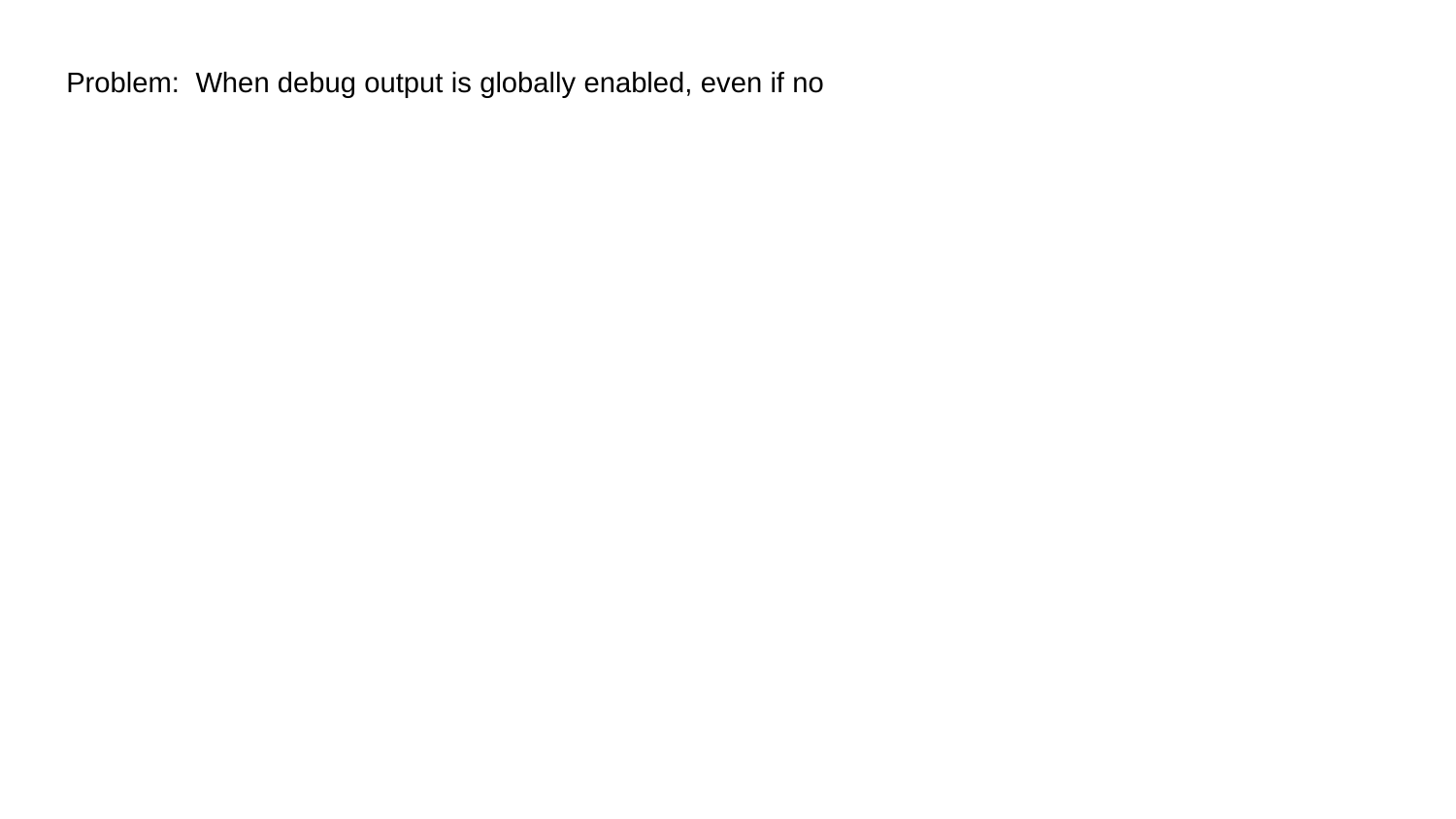

Problem:  When debug output is globally enabled, even if no